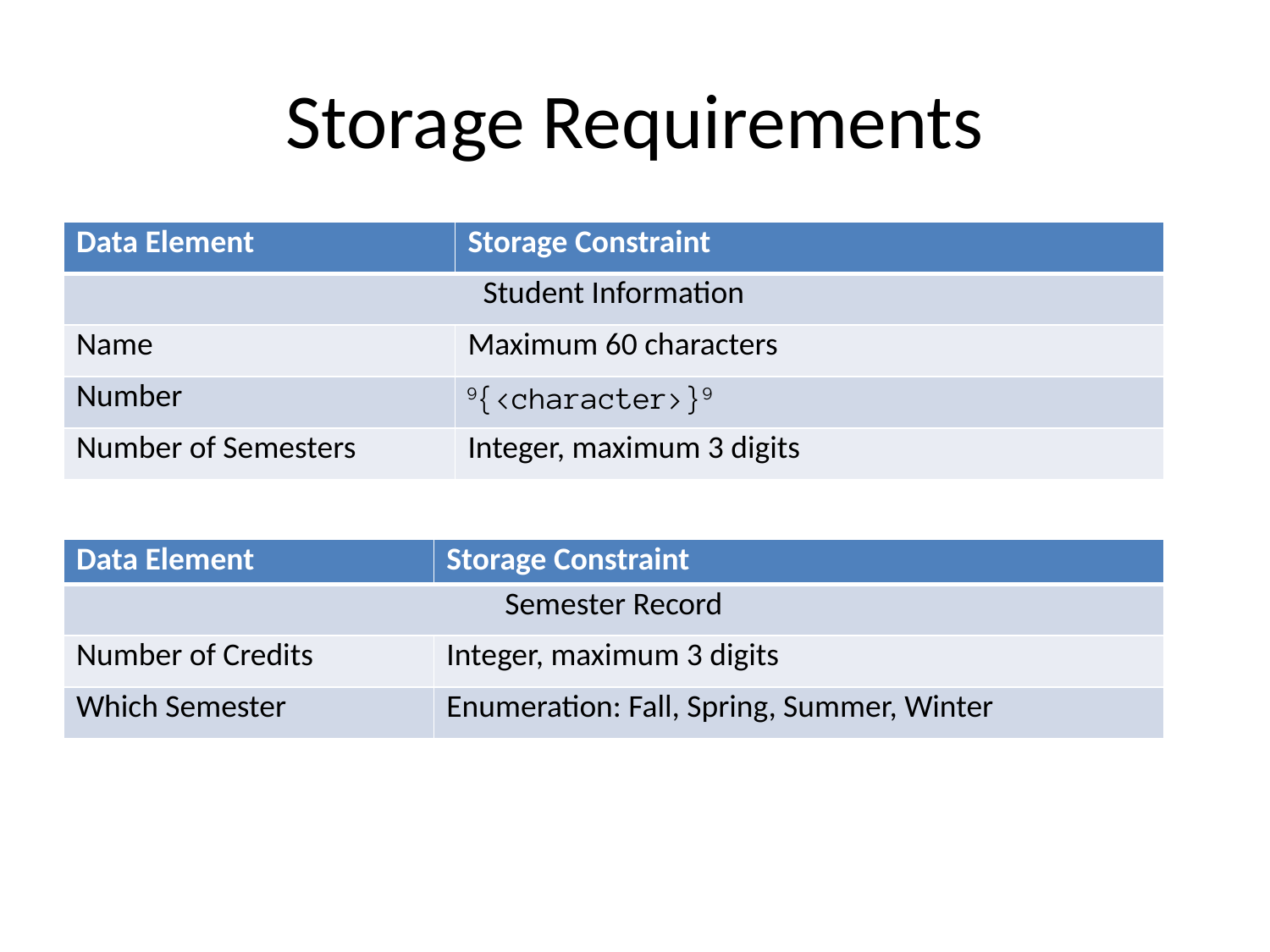

# Storage Requirements
| Data Element | Storage Constraint |
| --- | --- |
| Student Information |  |
| Name | Maximum 60 characters |
| Number | 9{<character>}9 |
| Number of Semesters | Integer, maximum 3 digits |
| Data Element | Storage Constraint |
| --- | --- |
| Semester Record |  |
| Number of Credits | Integer, maximum 3 digits |
| Which Semester | Enumeration: Fall, Spring, Summer, Winter |